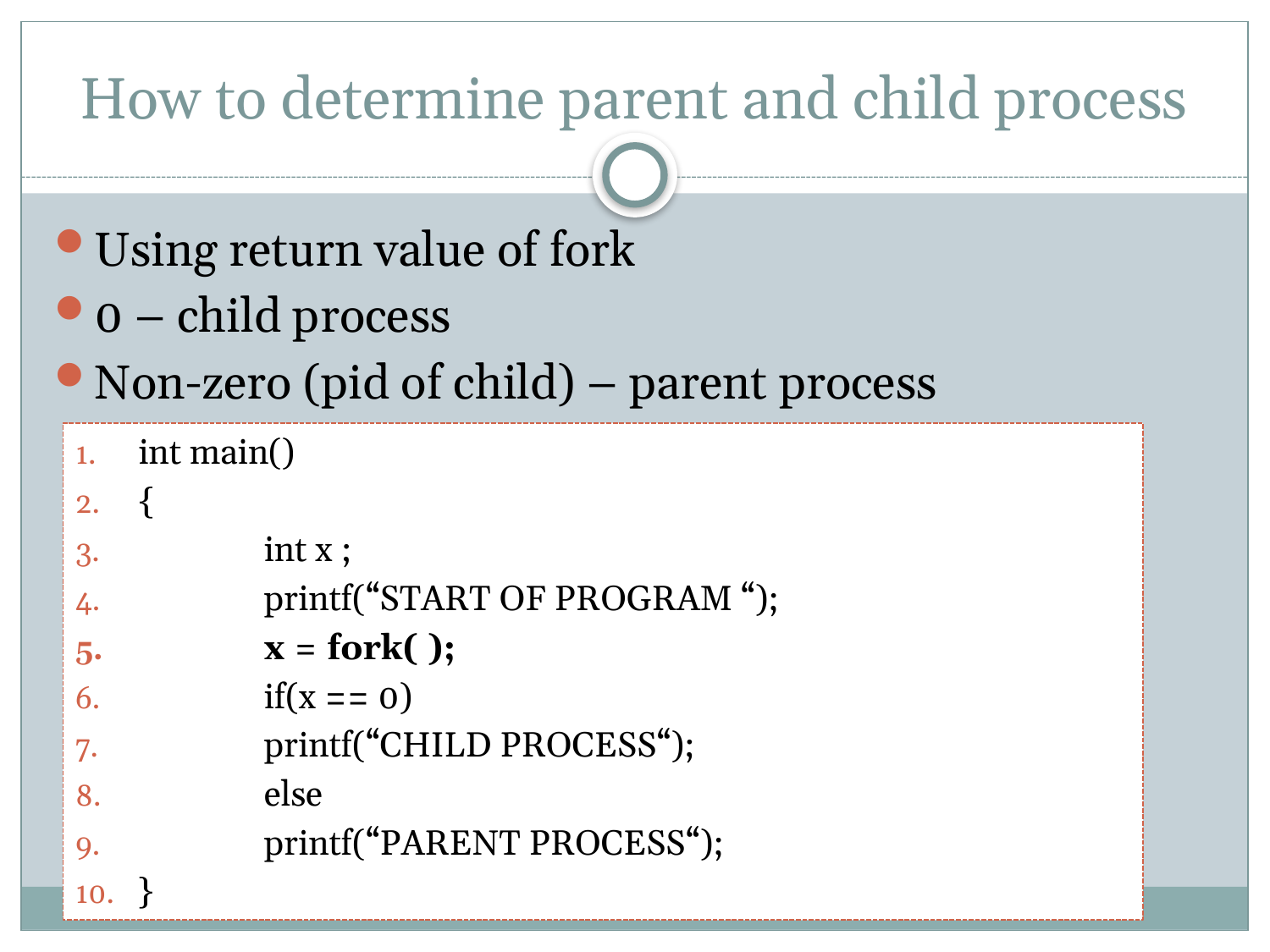

# How to determine parent and child process
Using return value of fork
0 – child process
Non-zero (pid of child) – parent process
int main()
{
	int x ;
	printf(“START OF PROGRAM “);
	x = fork( );
	if(x == 0)
		printf(“CHILD PROCESS“);
	else
		printf(“PARENT PROCESS“);
}